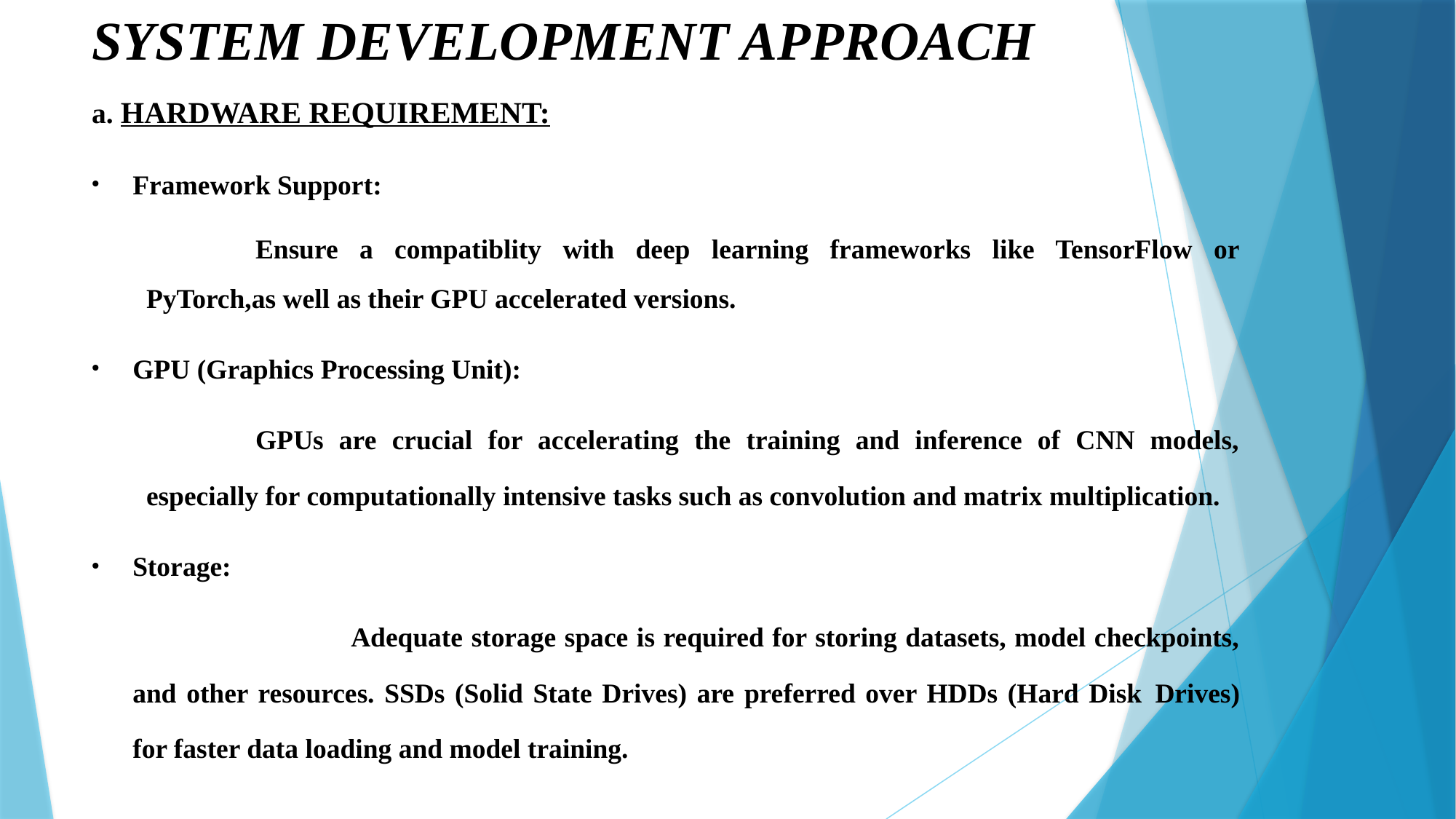

# SYSTEM DEVELOPMENT APPROACH
a. HARDWARE REQUIREMENT:
Framework Support:
	Ensure a compatiblity with deep learning frameworks like TensorFlow or PyTorch,as well as their GPU accelerated versions.
GPU (Graphics Processing Unit):
	GPUs are crucial for accelerating the training and inference of CNN models, especially for computationally intensive tasks such as convolution and matrix multiplication.
Storage:
			Adequate storage space is required for storing datasets, model checkpoints, and other resources. SSDs (Solid State Drives) are preferred over HDDs (Hard Disk 	Drives) for faster data loading and model training.